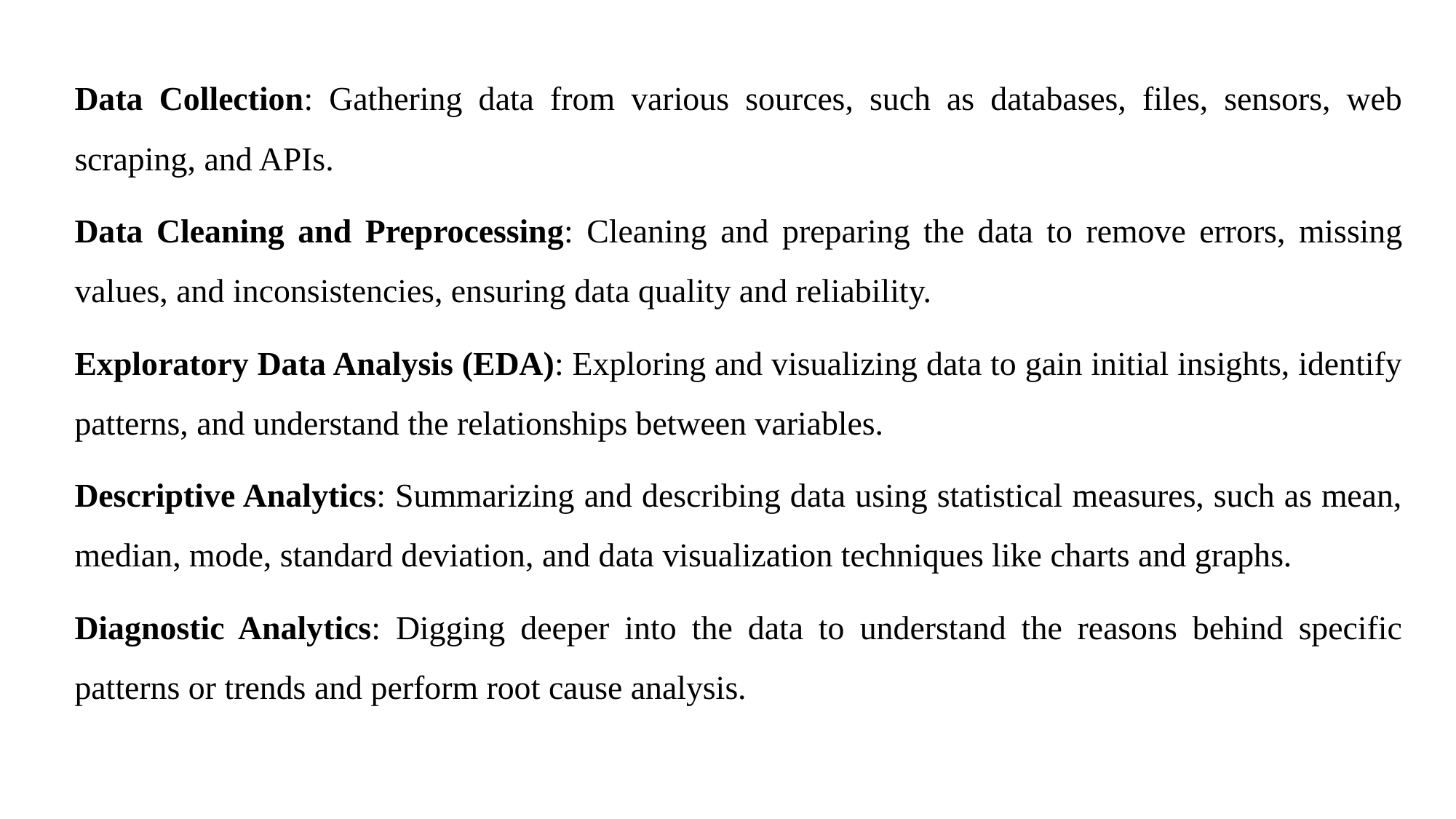

Data Collection: Gathering data from various sources, such as databases, files, sensors, web scraping, and APIs.
Data Cleaning and Preprocessing: Cleaning and preparing the data to remove errors, missing values, and inconsistencies, ensuring data quality and reliability.
Exploratory Data Analysis (EDA): Exploring and visualizing data to gain initial insights, identify patterns, and understand the relationships between variables.
Descriptive Analytics: Summarizing and describing data using statistical measures, such as mean, median, mode, standard deviation, and data visualization techniques like charts and graphs.
Diagnostic Analytics: Digging deeper into the data to understand the reasons behind specific patterns or trends and perform root cause analysis.